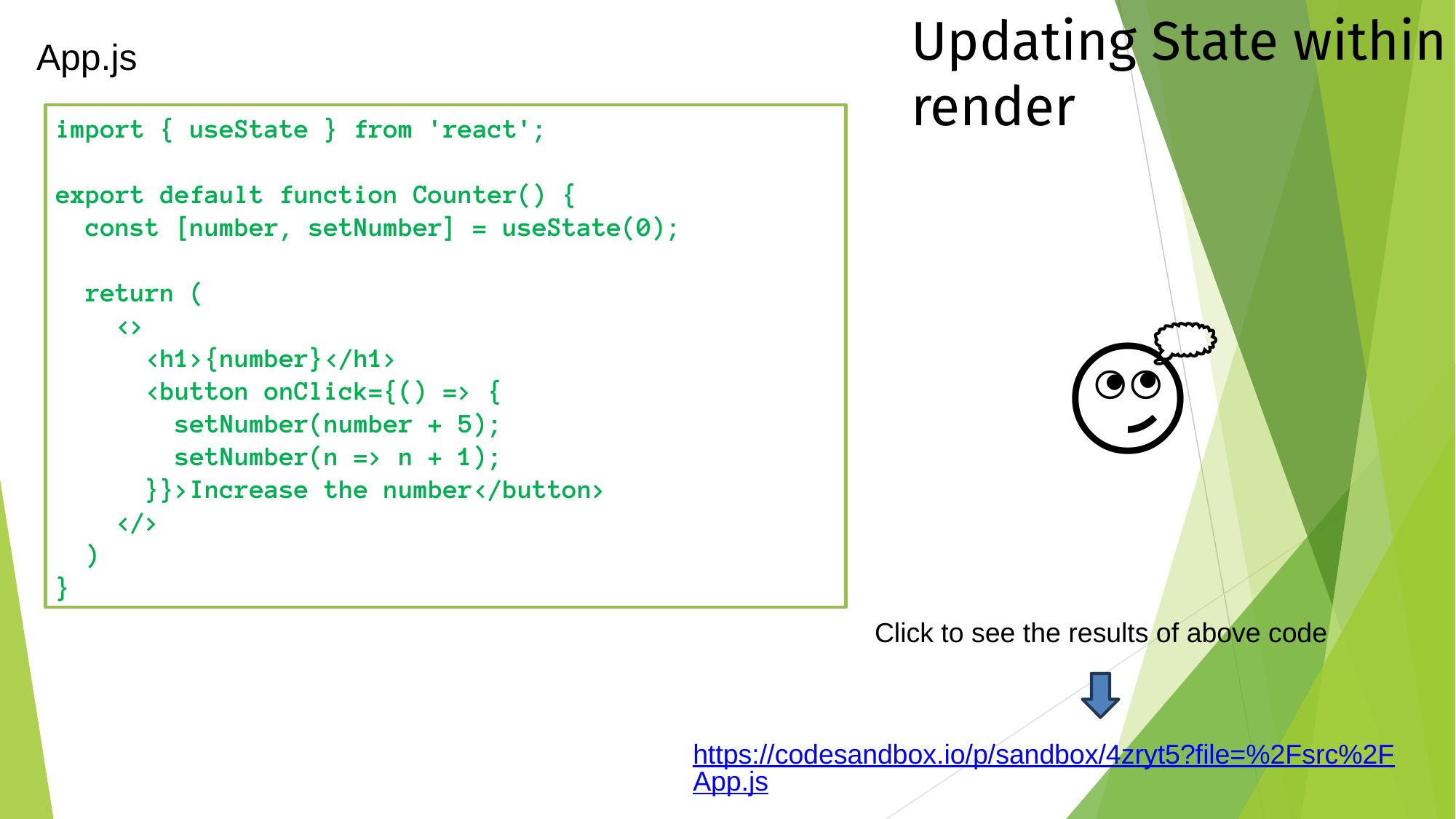

# Updating State within render
App.js
import { useState } from 'react';

export default function Counter() {
  const [number, setNumber] = useState(0);

  return (
    <>
      <h1>{number}</h1>
      <button onClick={() => {
        setNumber(number + 5);
        setNumber(n => n + 1);
      }}>Increase the number</button>
    </>
  )
}
🤔
Click to see the results of above code

https://codesandbox.io/p/sandbox/4zryt5?file=%2Fsrc%2FApp.js